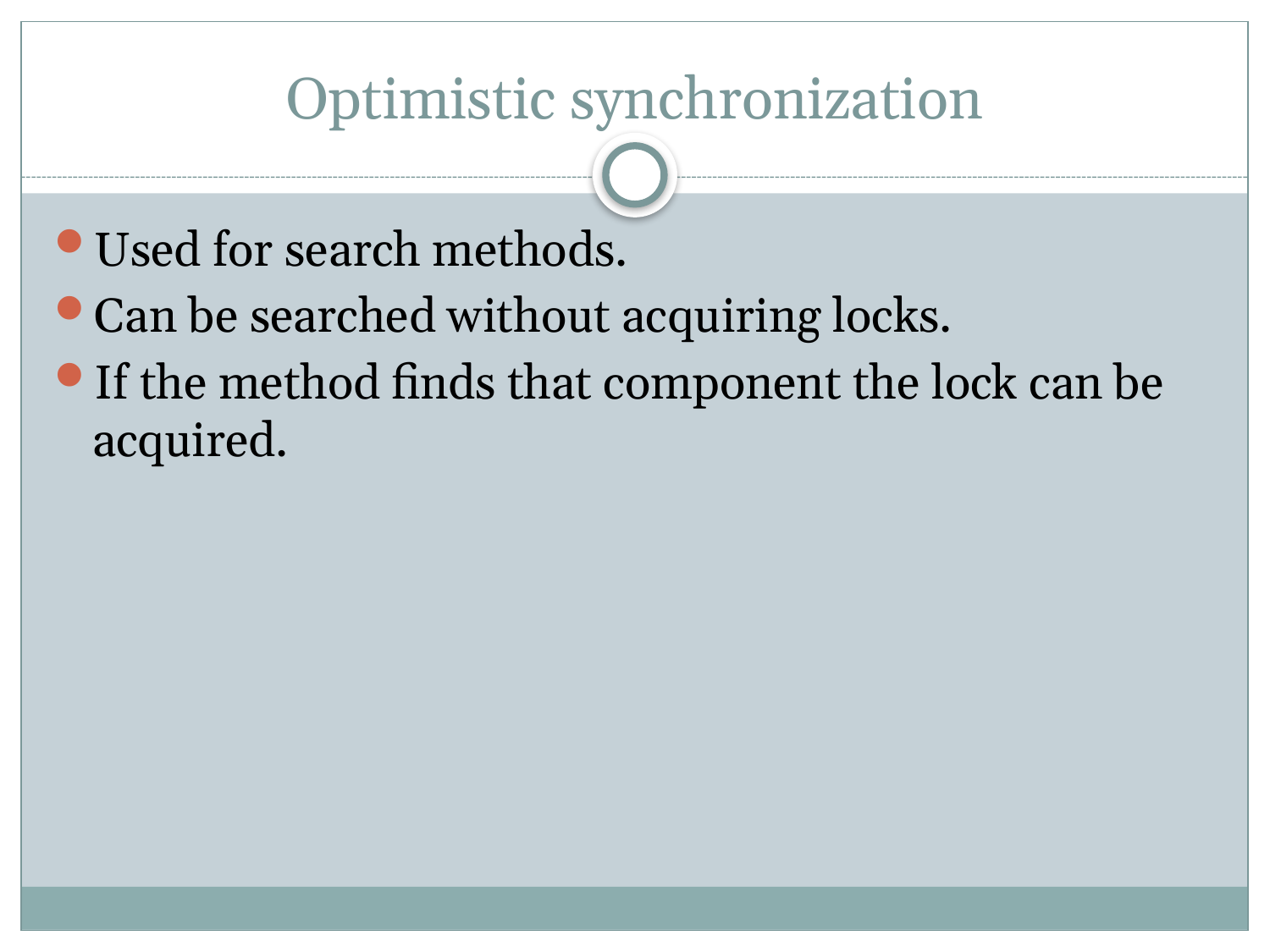

# Optimistic synchronization
Used for search methods.
Can be searched without acquiring locks.
If the method finds that component the lock can be acquired.